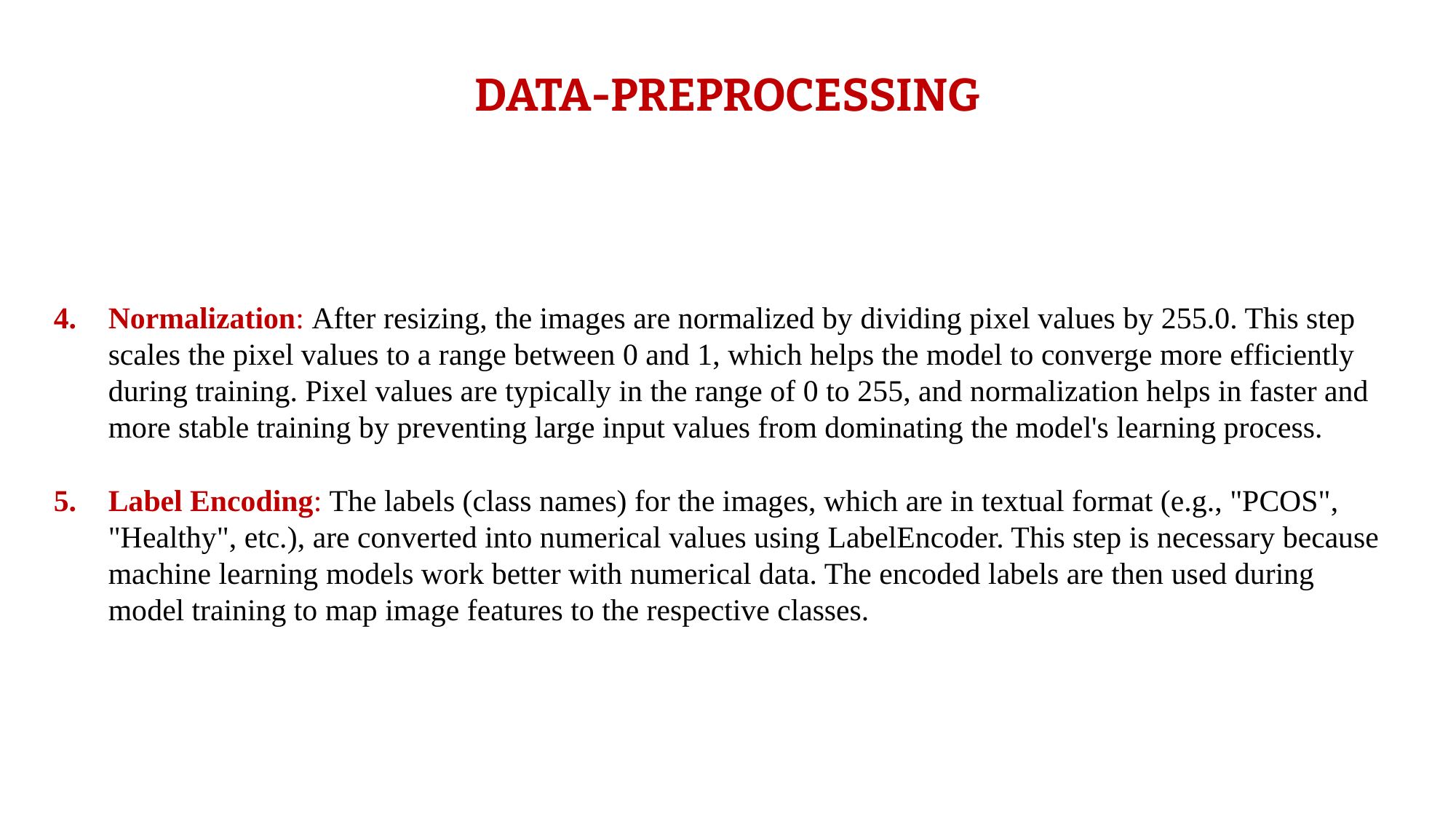

# DATA-PREPROCESSING
Normalization: After resizing, the images are normalized by dividing pixel values by 255.0. This step scales the pixel values to a range between 0 and 1, which helps the model to converge more efficiently during training. Pixel values are typically in the range of 0 to 255, and normalization helps in faster and more stable training by preventing large input values from dominating the model's learning process.

Label Encoding: The labels (class names) for the images, which are in textual format (e.g., "PCOS", "Healthy", etc.), are converted into numerical values using LabelEncoder. This step is necessary because machine learning models work better with numerical data. The encoded labels are then used during model training to map image features to the respective classes.